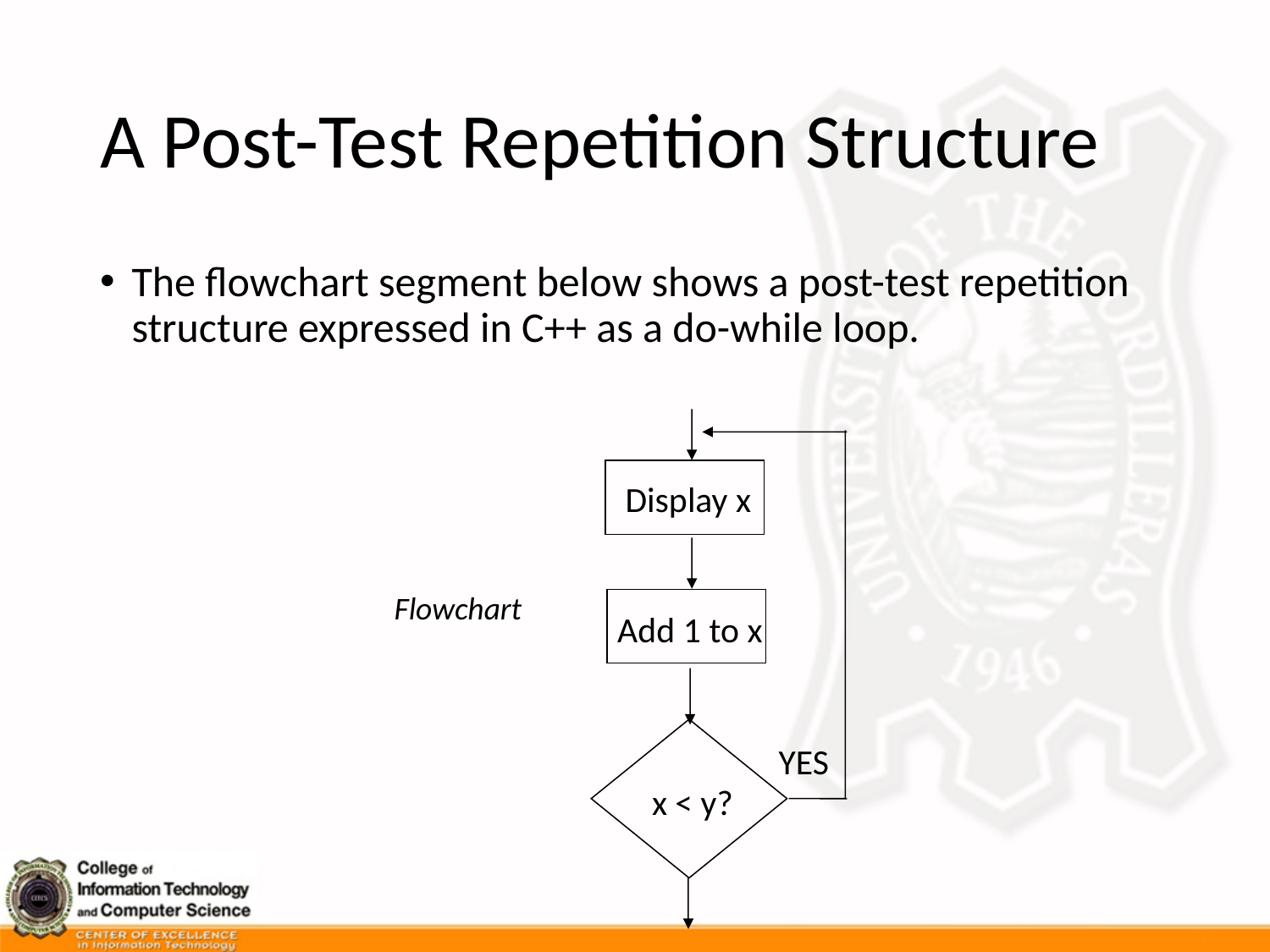

# A Post-Test Repetition Structure
The flowchart segment below shows a post-test repetition structure expressed in C++ as a do-while loop.

Display x

Add 1 to x

x < y?
YES

Flowchart